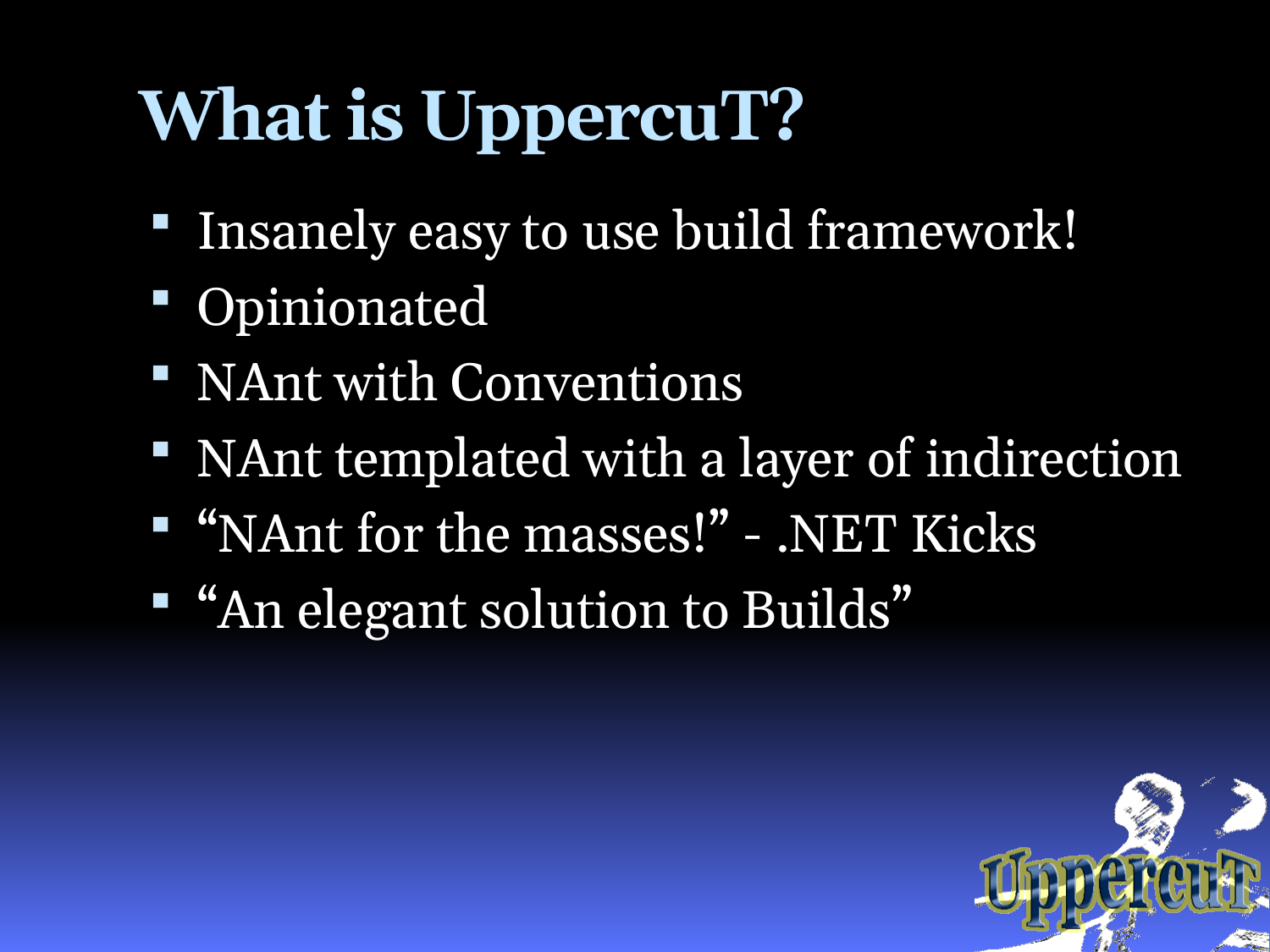

# What is UppercuT?
Insanely easy to use build framework!
Opinionated
NAnt with Conventions
NAnt templated with a layer of indirection
“NAnt for the masses!” - .NET Kicks
“An elegant solution to Builds”